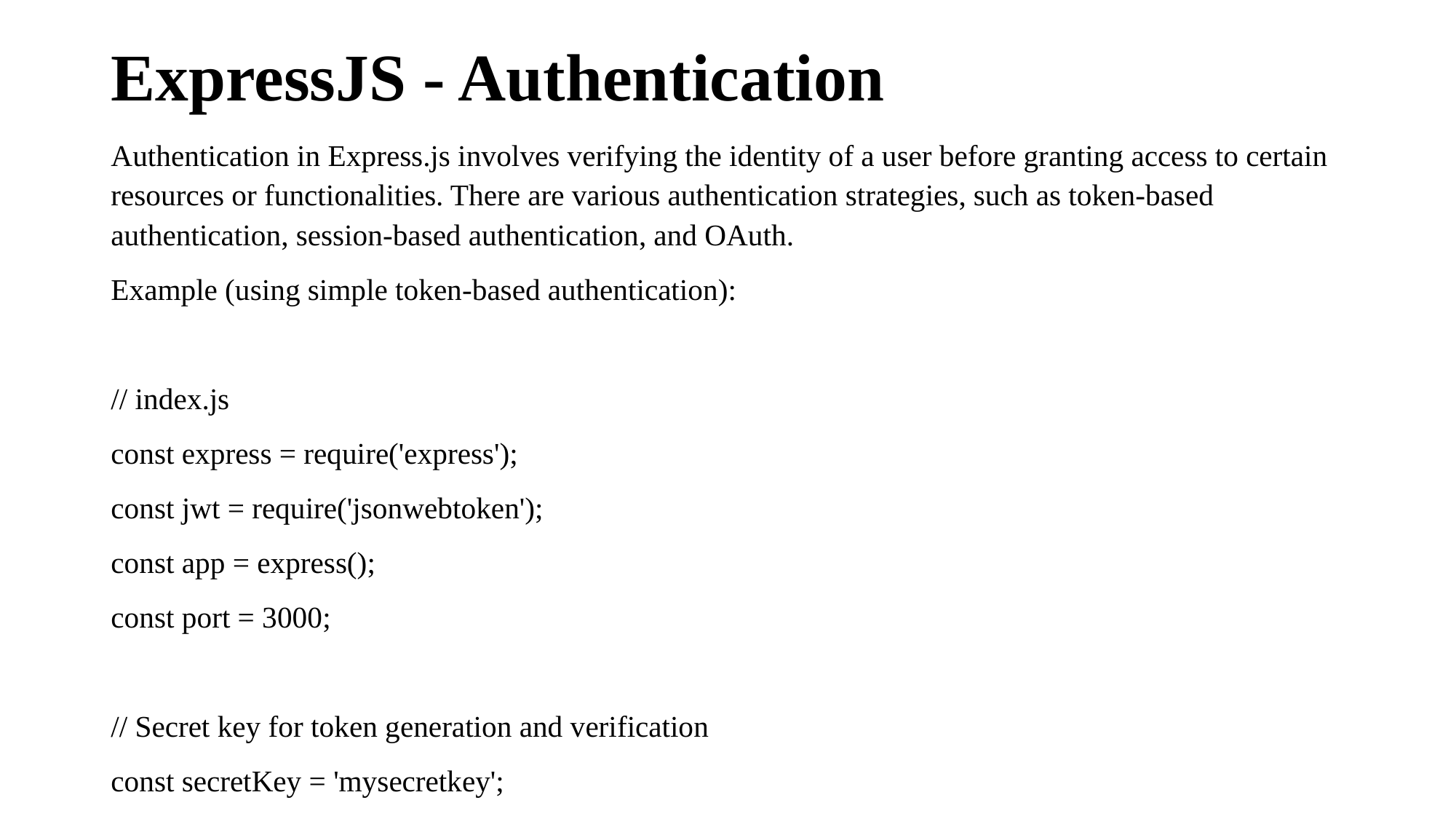

# ExpressJS - Authentication
Authentication in Express.js involves verifying the identity of a user before granting access to certain resources or functionalities. There are various authentication strategies, such as token-based authentication, session-based authentication, and OAuth.
Example (using simple token-based authentication):

// index.js
const express = require('express');
const jwt = require('jsonwebtoken');
const app = express();
const port = 3000;

// Secret key for token generation and verification
const secretKey = 'mysecretkey';